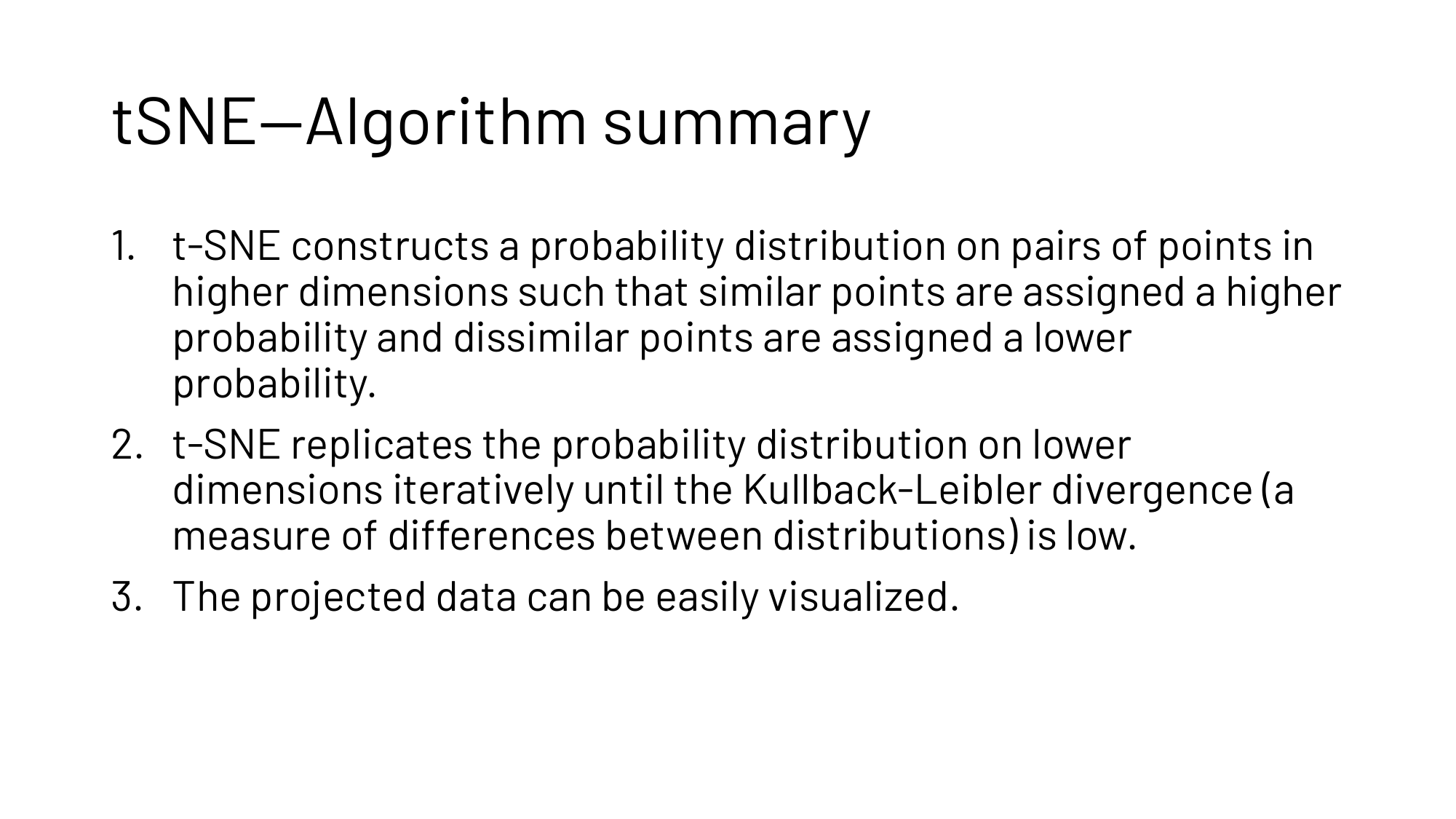

# tSNE—Algorithm summary
t-SNE constructs a probability distribution on pairs of points in higher dimensions such that similar points are assigned a higher probability and dissimilar points are assigned a lower probability.
t-SNE replicates the probability distribution on lower dimensions iteratively until the Kullback-Leibler divergence (a measure of differences between distributions) is low.
The projected data can be easily visualized.